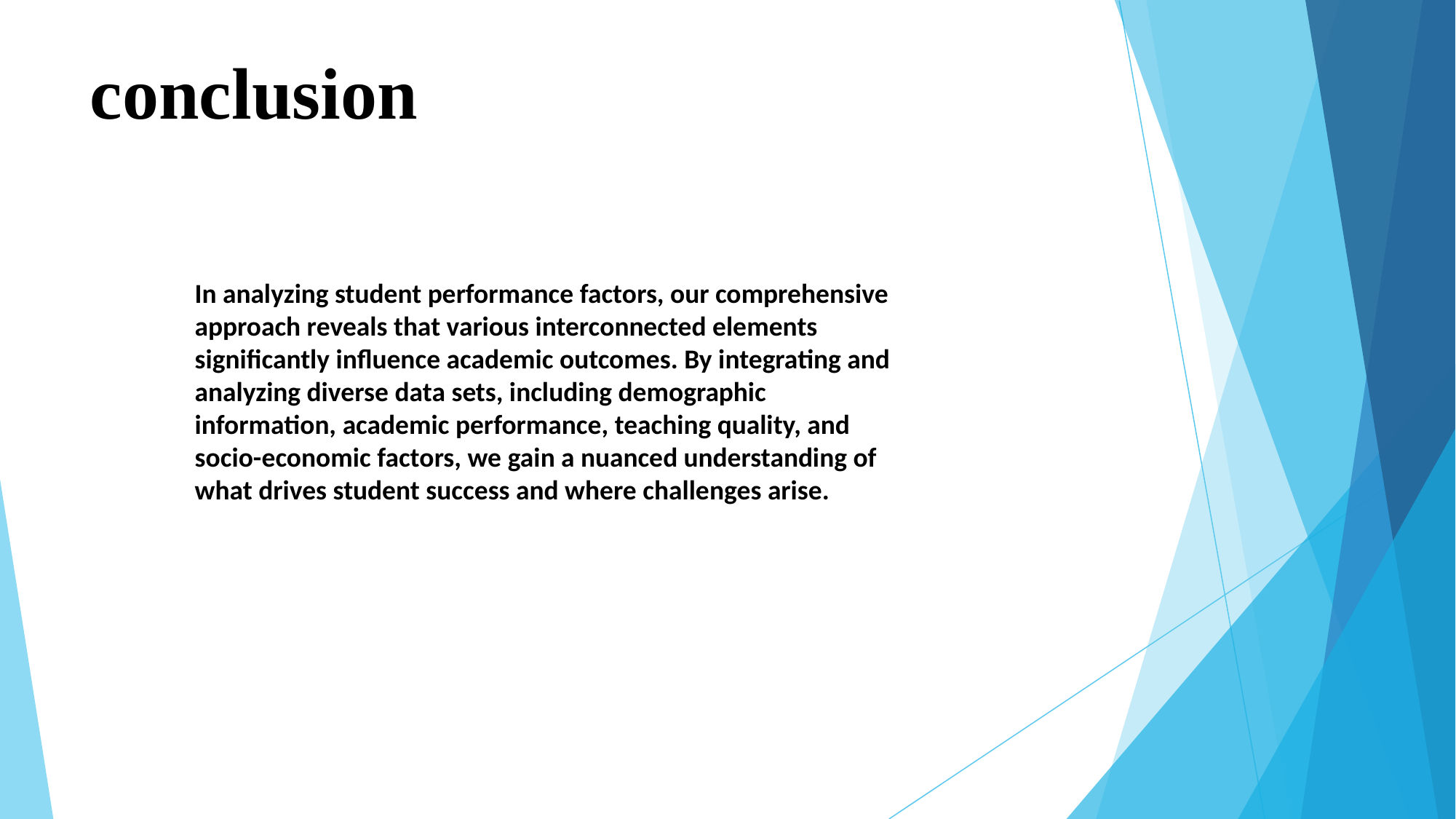

# conclusion
In analyzing student performance factors, our comprehensive approach reveals that various interconnected elements significantly influence academic outcomes. By integrating and analyzing diverse data sets, including demographic information, academic performance, teaching quality, and socio-economic factors, we gain a nuanced understanding of what drives student success and where challenges arise.